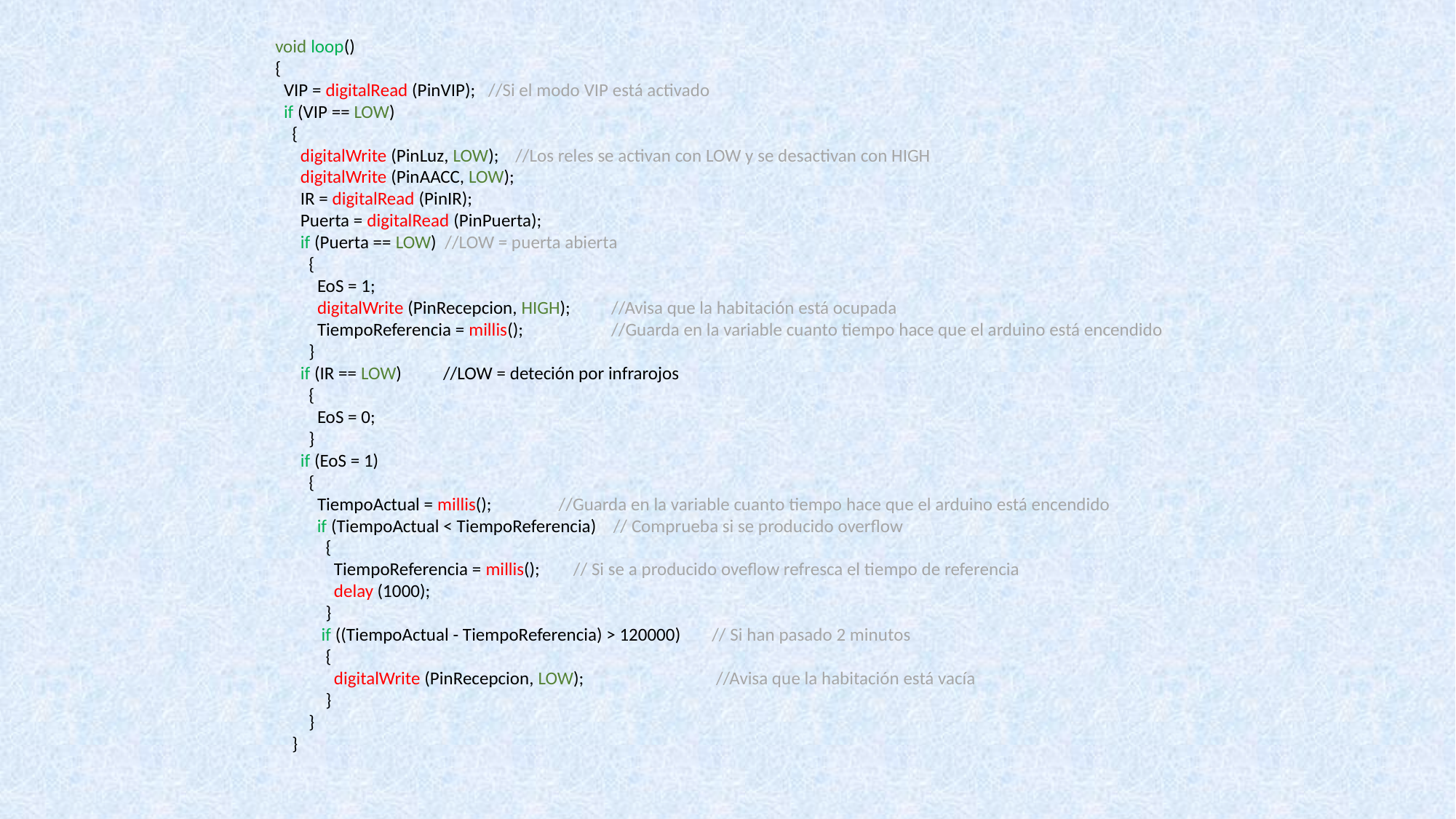

void loop()
{
  VIP = digitalRead (PinVIP);   //Si el modo VIP está activado
  if (VIP == LOW)
    {
      digitalWrite (PinLuz, LOW);    //Los reles se activan con LOW y se desactivan con HIGH
      digitalWrite (PinAACC, LOW);
      IR = digitalRead (PinIR);
      Puerta = digitalRead (PinPuerta);
      if (Puerta == LOW)  //LOW = puerta abierta
        {
          EoS = 1;
          digitalWrite (PinRecepcion, HIGH);  	  //Avisa que la habitación está ocupada
          TiempoReferencia = millis();        	  //Guarda en la variable cuanto tiempo hace que el arduino está encendido
        }
      if (IR == LOW)          //LOW = deteción por infrarojos
        {
          EoS = 0;
        }
      if (EoS = 1)
        {
          TiempoActual = millis();                //Guarda en la variable cuanto tiempo hace que el arduino está encendido
          if (TiempoActual < TiempoReferencia)    // Comprueba si se producido overflow
            {
              TiempoReferencia = millis();        // Si se a producido oveflow refresca el tiempo de referencia
              delay (1000);
            }
           if ((TiempoActual - TiempoReferencia) > 120000)  	// Si han pasado 2 minutos
            {
              digitalWrite (PinRecepcion, LOW);    		 //Avisa que la habitación está vacía
            }
        }
    }